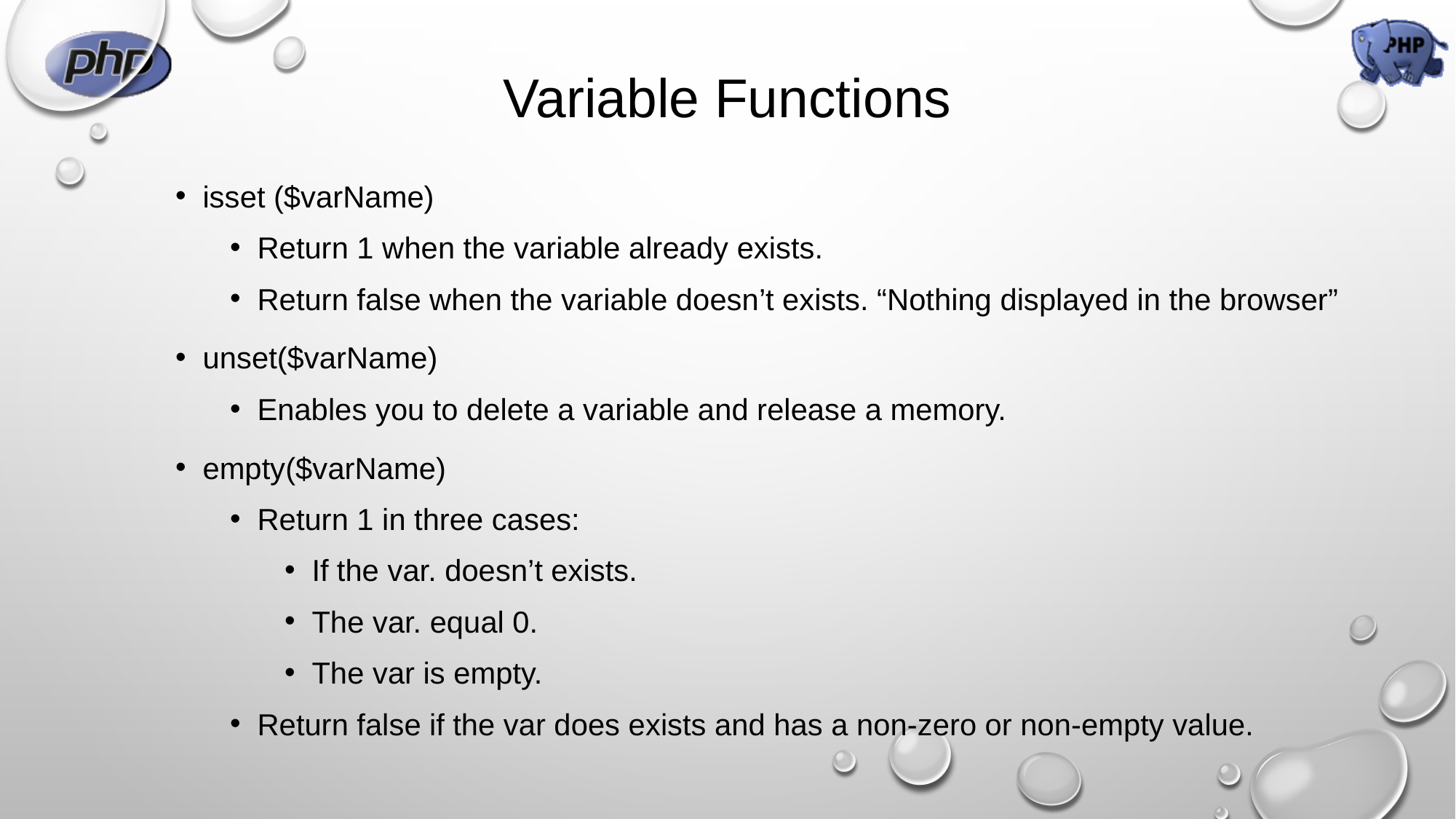

# Variable Functions
isset ($varName)
Return 1 when the variable already exists.
Return false when the variable doesn’t exists. “Nothing displayed in the browser”
unset($varName)
Enables you to delete a variable and release a memory.
empty($varName)
Return 1 in three cases:
If the var. doesn’t exists.
The var. equal 0.
The var is empty.
Return false if the var does exists and has a non-zero or non-empty value.